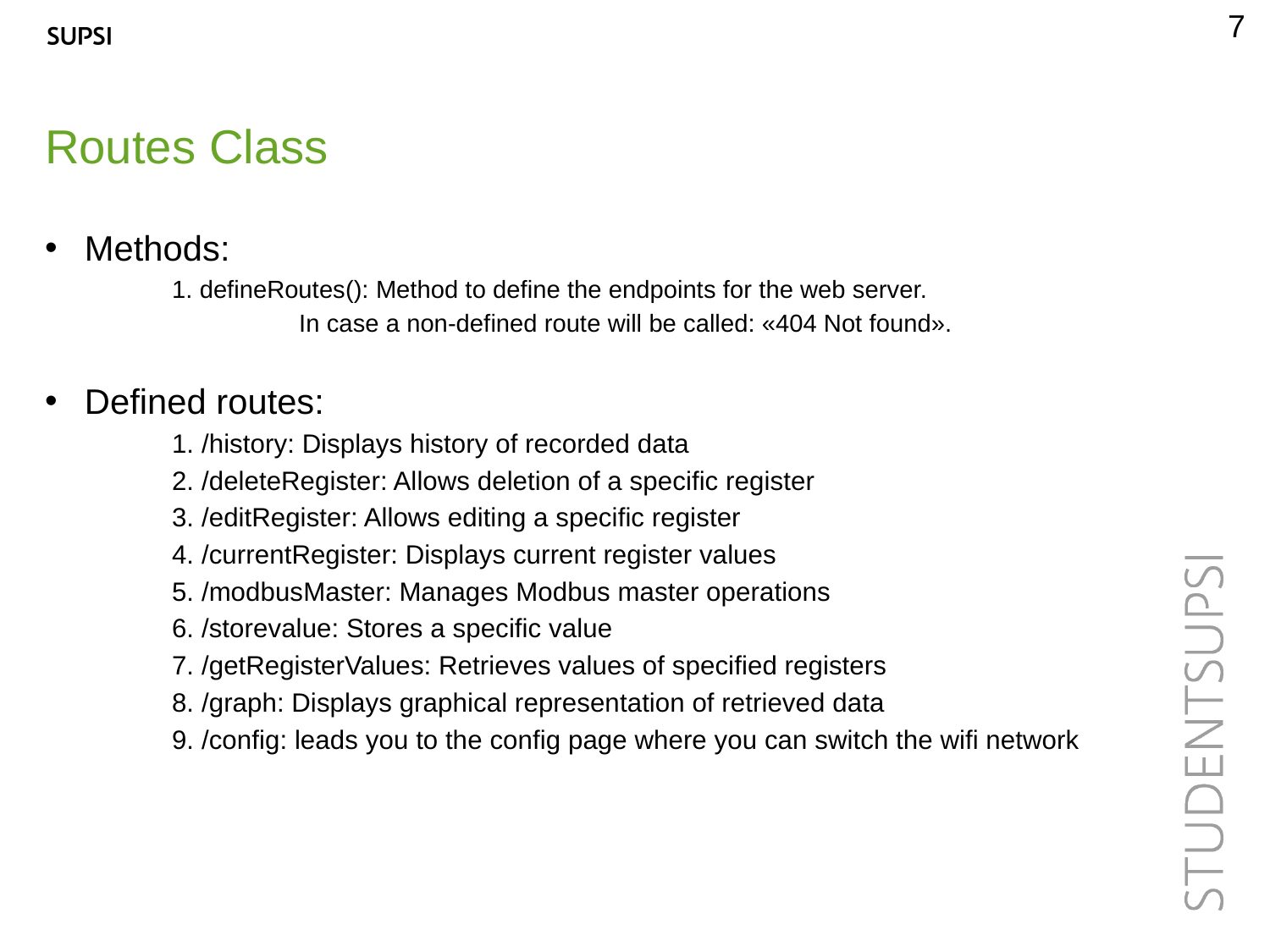

7
Routes Class
Methods:
	1. defineRoutes(): Method to define the endpoints for the web server.
		In case a non-defined route will be called: «404 Not found».

Defined routes:
	1. /history: Displays history of recorded data
	2. /deleteRegister: Allows deletion of a specific register
	3. /editRegister: Allows editing a specific register
	4. /currentRegister: Displays current register values
	5. /modbusMaster: Manages Modbus master operations
	6. /storevalue: Stores a specific value
	7. /getRegisterValues: Retrieves values of specified registers
	8. /graph: Displays graphical representation of retrieved data
	9. /config: leads you to the config page where you can switch the wifi network